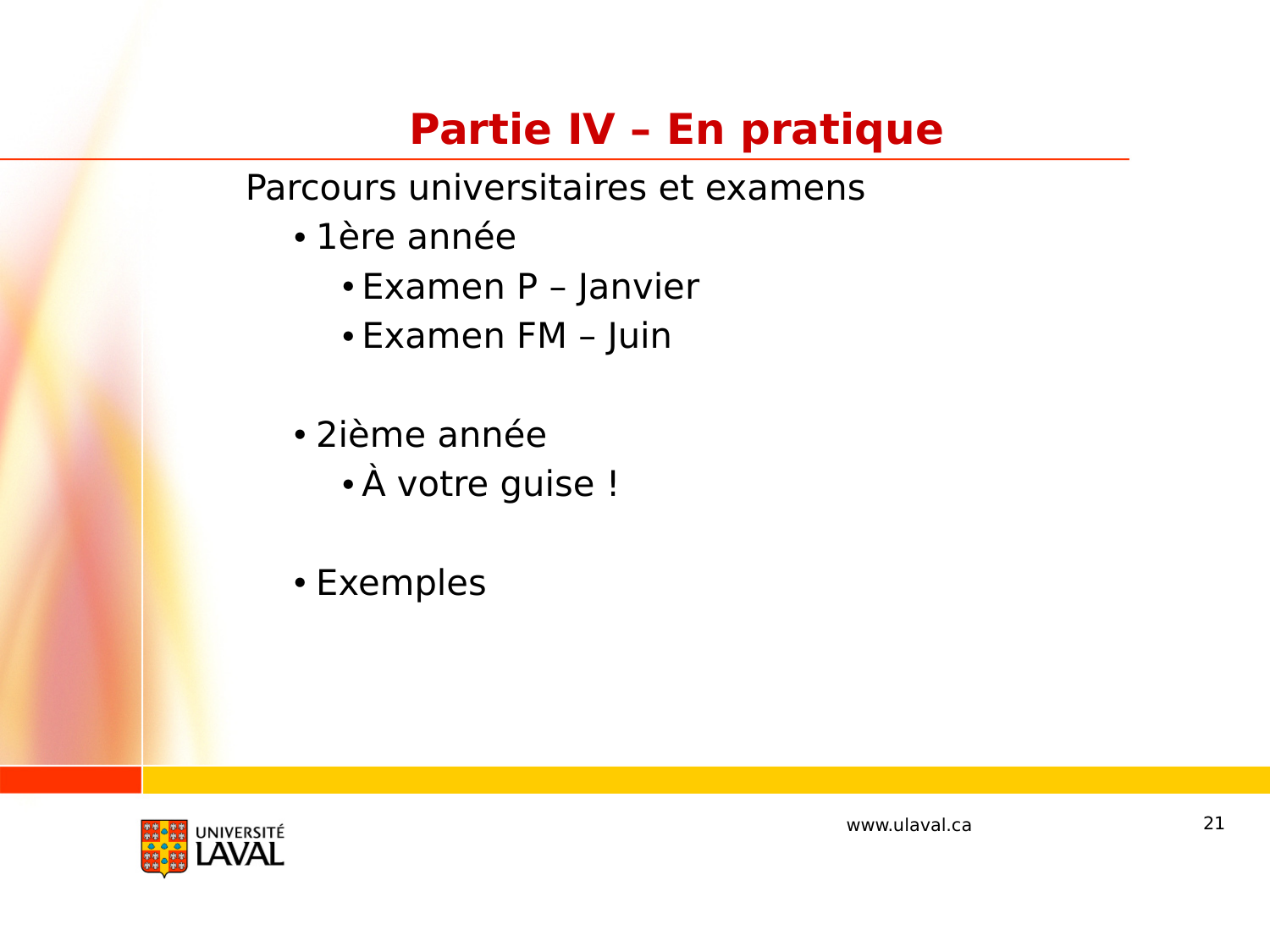

# Partie IV – En pratique
Parcours universitaires et examens
1ère année
Examen P – Janvier
Examen FM – Juin

2ième année
À votre guise !

Exemples

21